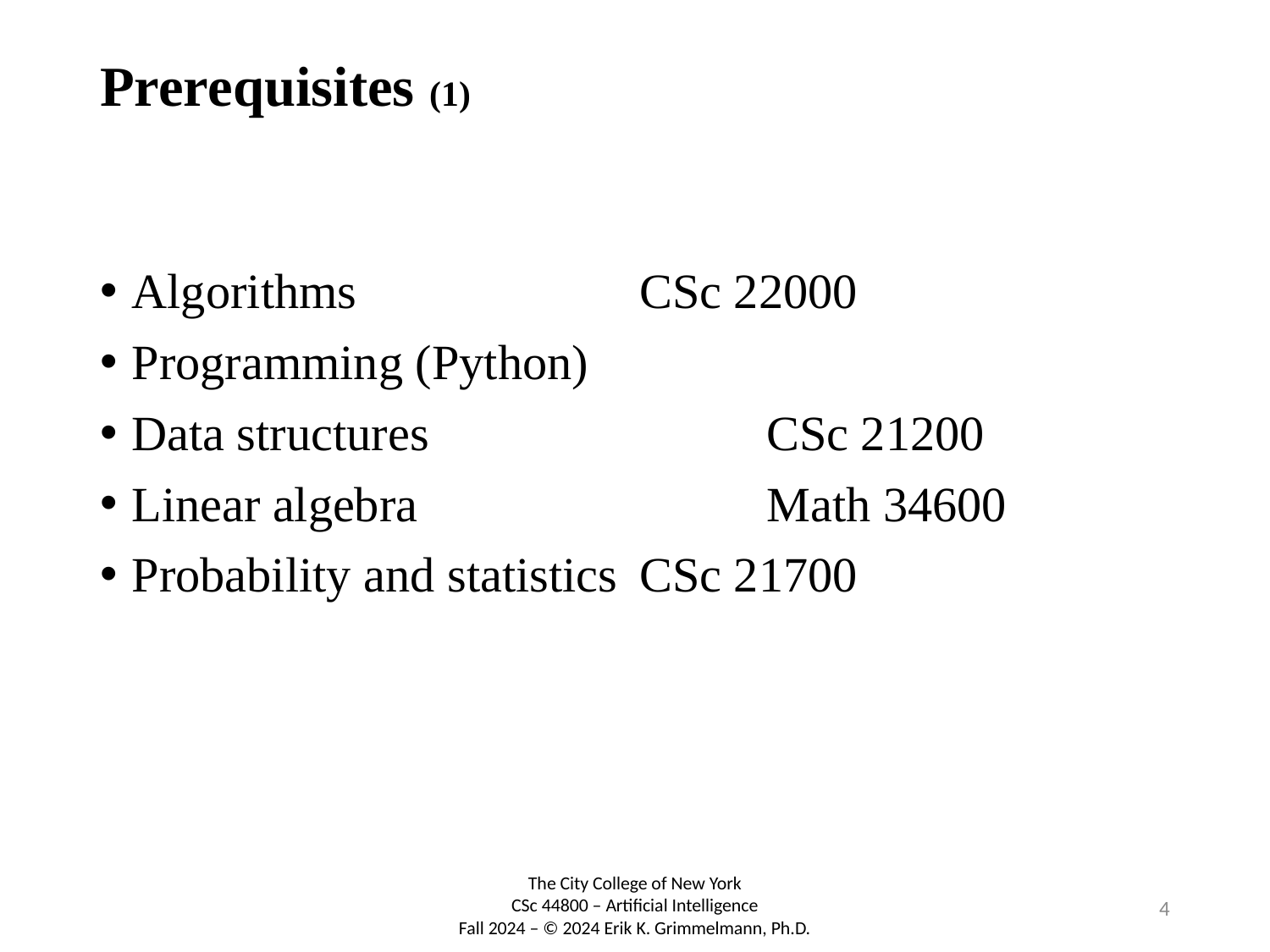

# Prerequisites (1)
Algorithms			CSc 22000
Programming (Python)
Data structures			CSc 21200
Linear algebra			Math 34600
Probability and statistics	CSc 21700

4